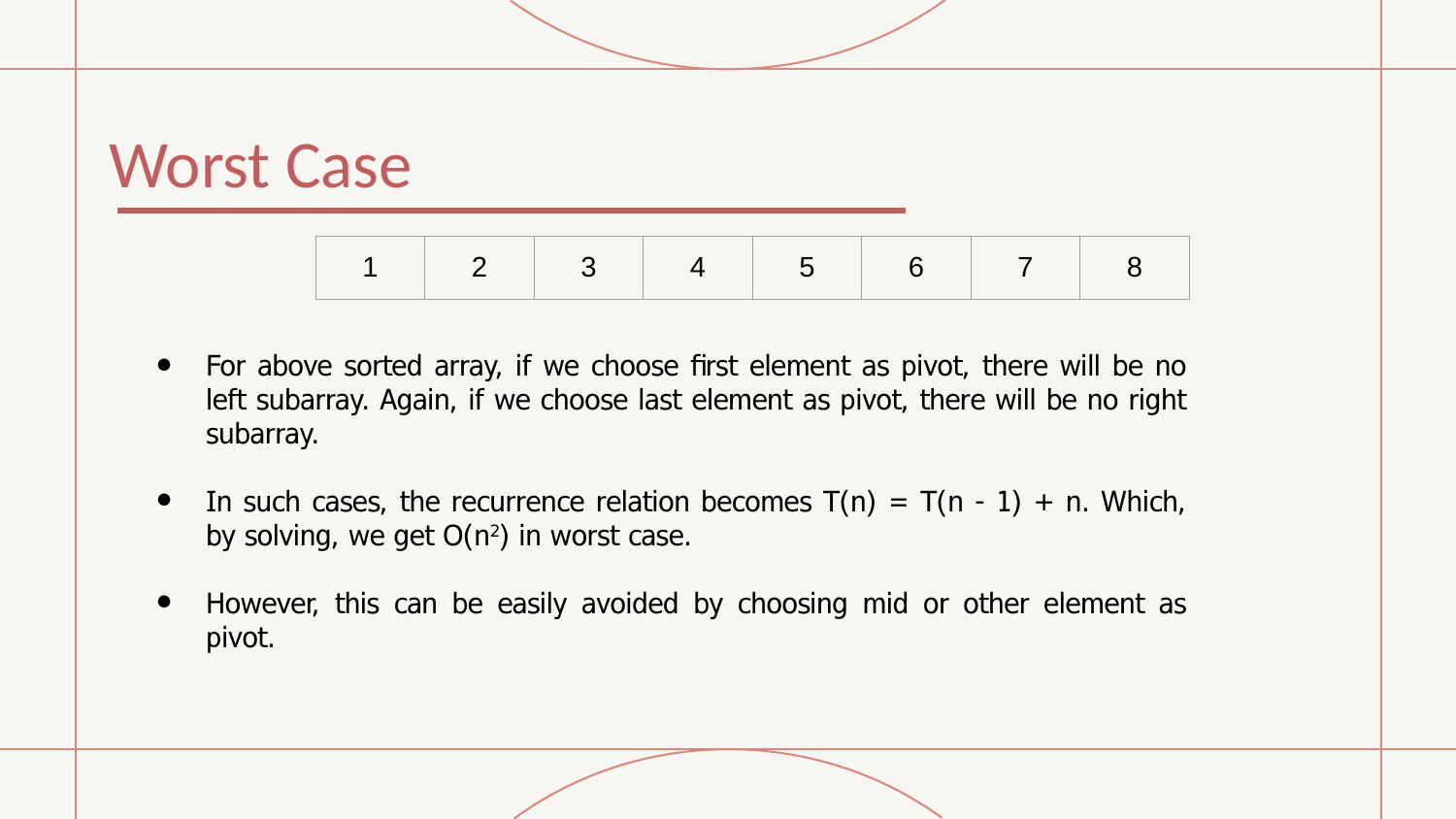

# Worst Case
| 1 | 2 | 3 | 4 | 5 | 6 | 7 | 8 |
| --- | --- | --- | --- | --- | --- | --- | --- |
For above sorted array, if we choose first element as pivot, there will be no left subarray. Again, if we choose last element as pivot, there will be no right subarray.

In such cases, the recurrence relation becomes T(n) = T(n - 1) + n. Which, by solving, we get O(n2) in worst case.

However, this can be easily avoided by choosing mid or other element as pivot.